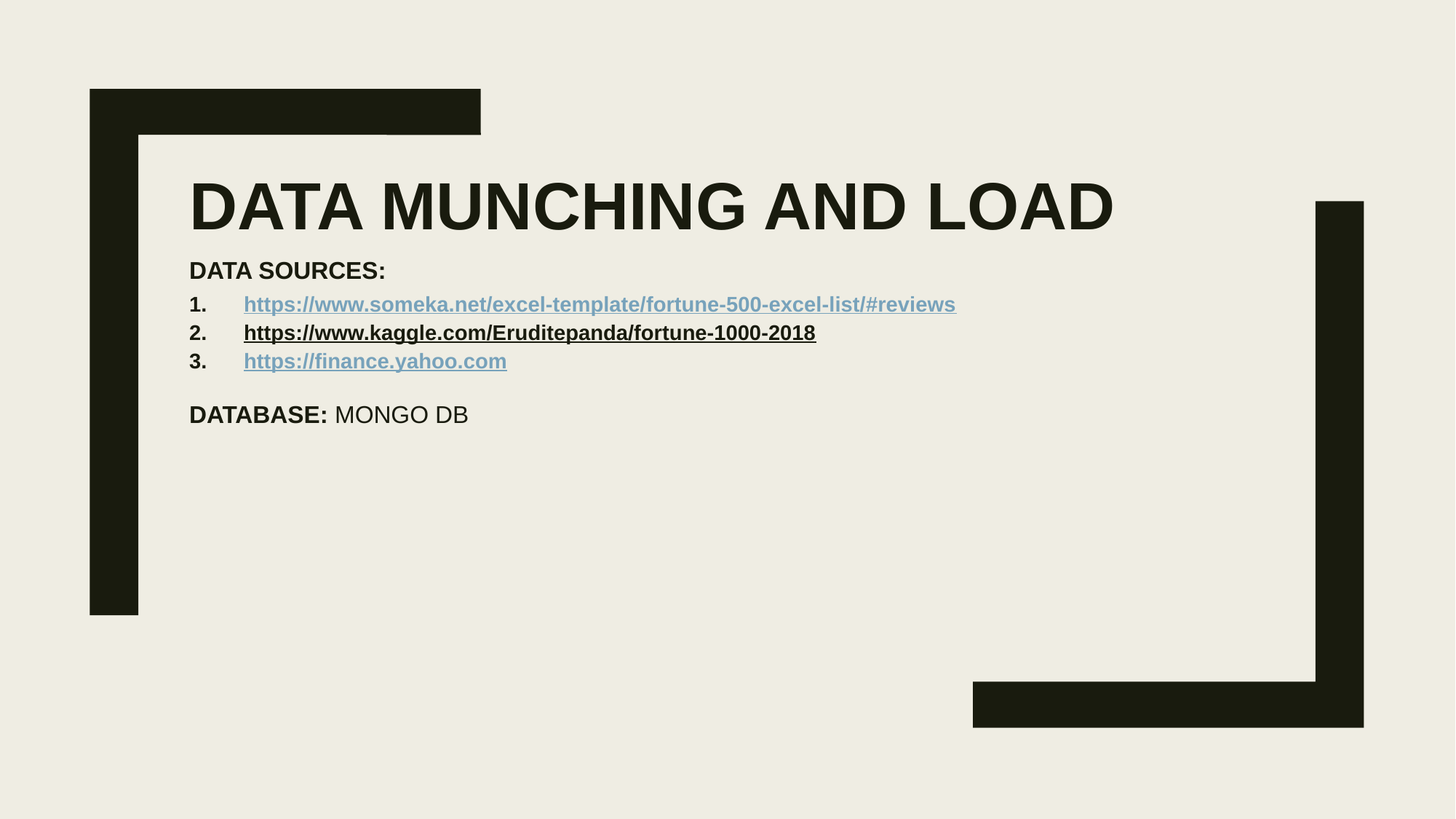

# Data MUNCHING AND LOAD
DATA SOURCES:
https://www.someka.net/excel-template/fortune-500-excel-list/#reviews
https://www.kaggle.com/Eruditepanda/fortune-1000-2018
https://finance.yahoo.com

DATABASE: MONGO DB